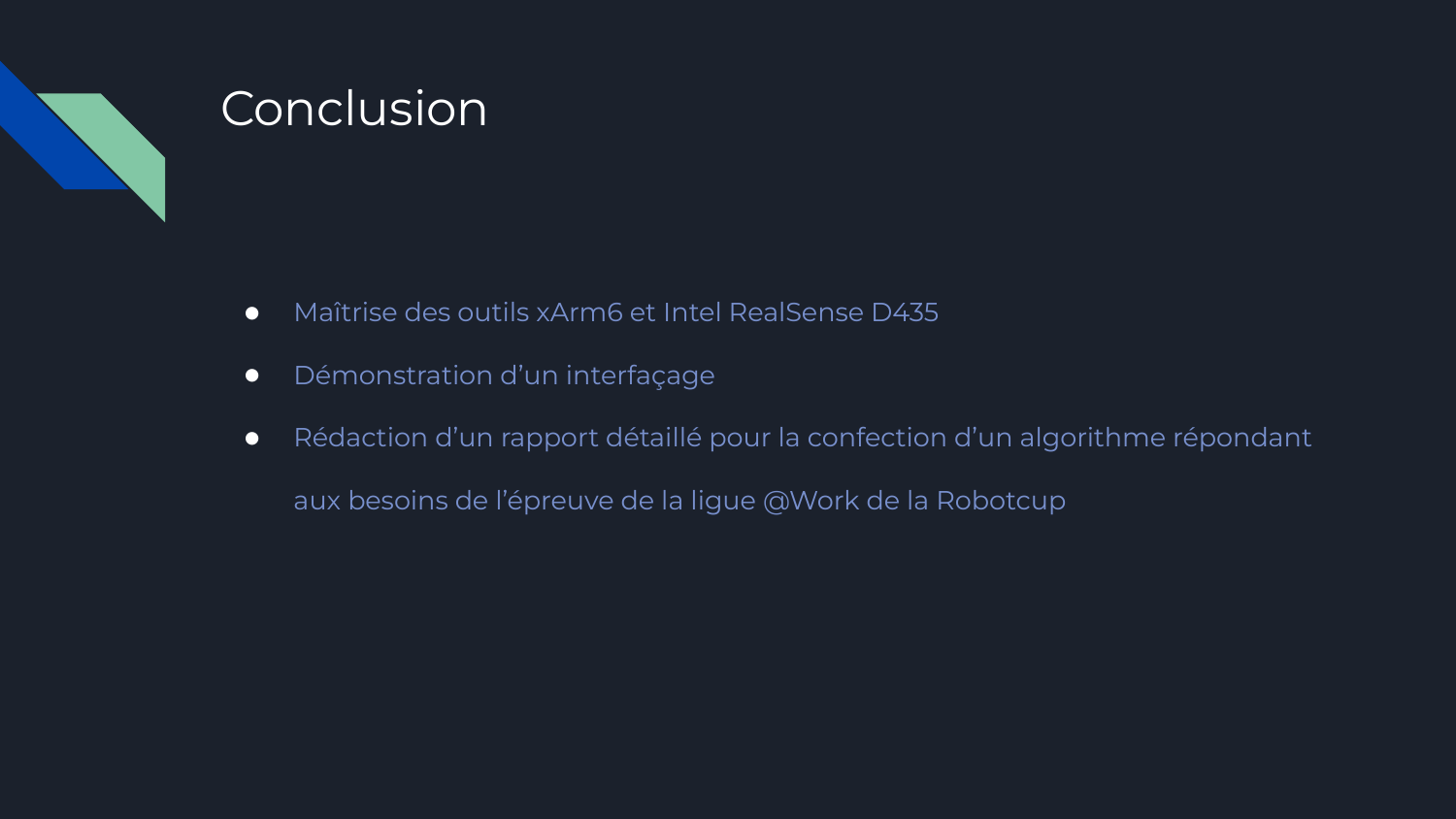

Conclusion
Maîtrise des outils xArm6 et Intel RealSense D435
Démonstration d’un interfaçage
Rédaction d’un rapport détaillé pour la confection d’un algorithme répondant aux besoins de l’épreuve de la ligue @Work de la Robotcup